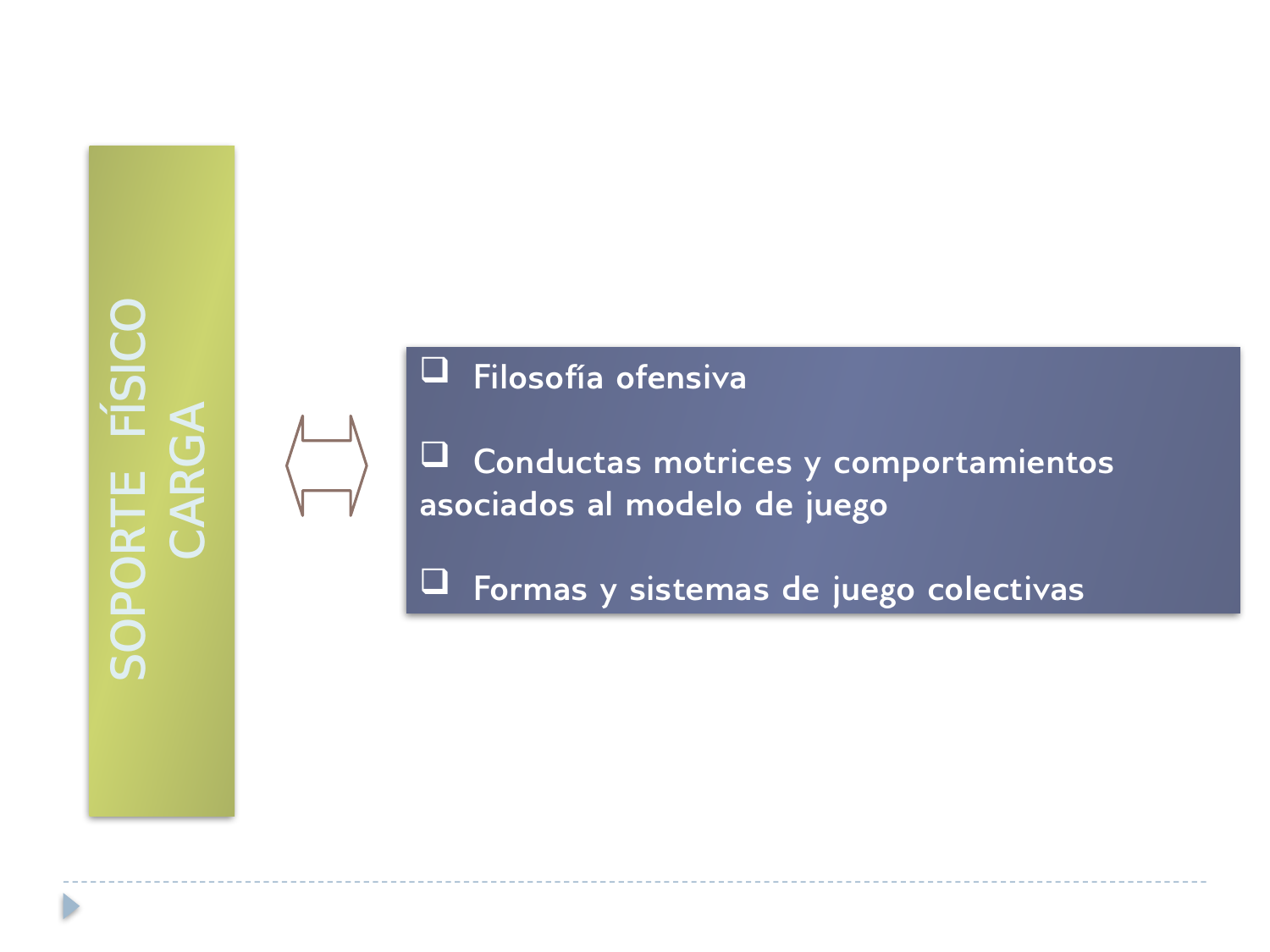

SOPORTE  FÍSICO
CARGA
  Filosofía ofensiva

  Conductas motrices y comportamientos asociados al modelo de juego

  Formas y sistemas de juego colectivas